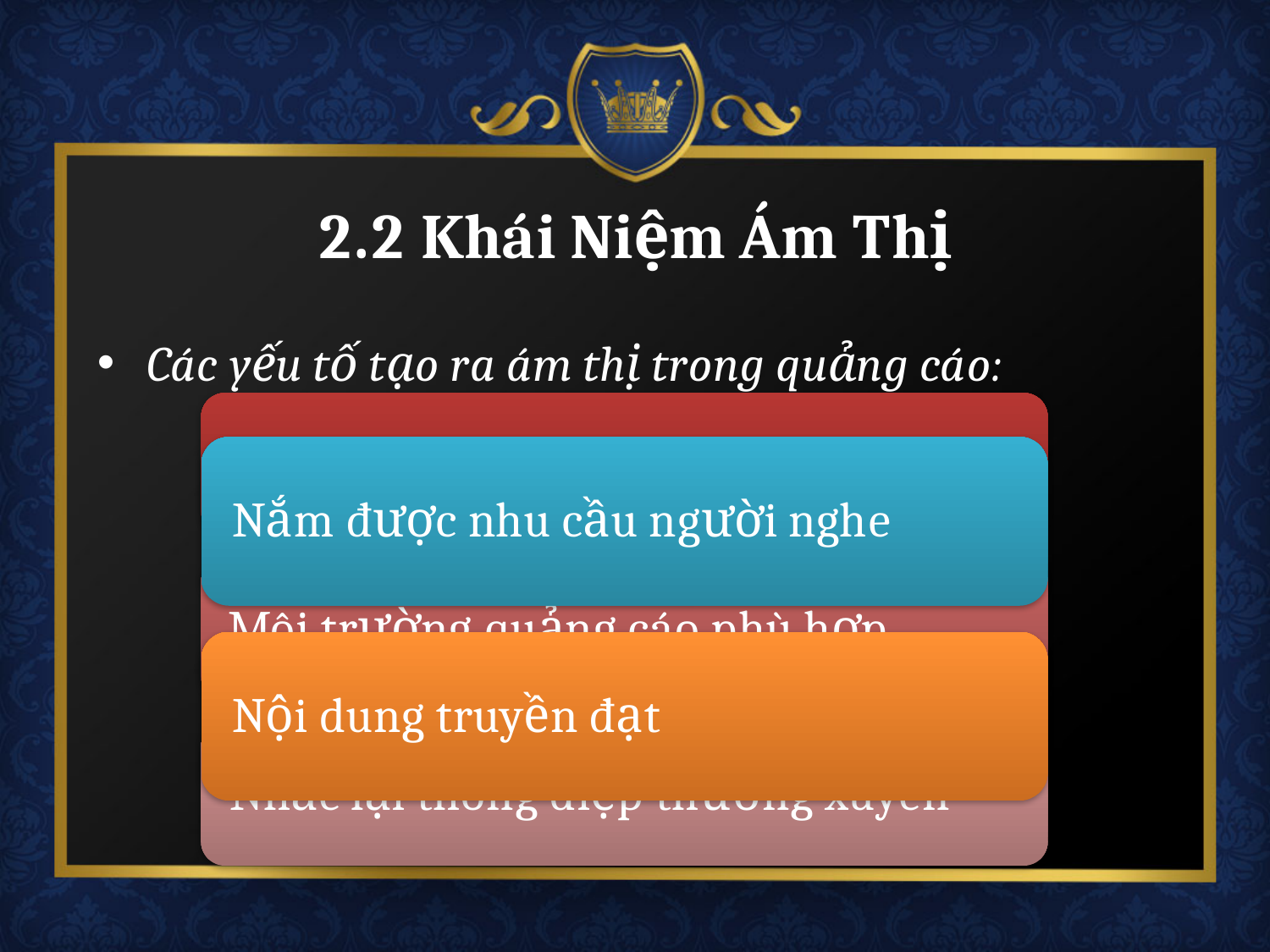

# 2.2 Khái Niệm Ám Thị
Các yếu tố tạo ra ám thị trong quảng cáo:

Nắm được nhu cầu người nghe
Nội dung truyền đạt
Sử dụng người truyền tin uy tín
Môi trường quảng cáo phù hợp
Nhắc lại thông điệp thường xuyên